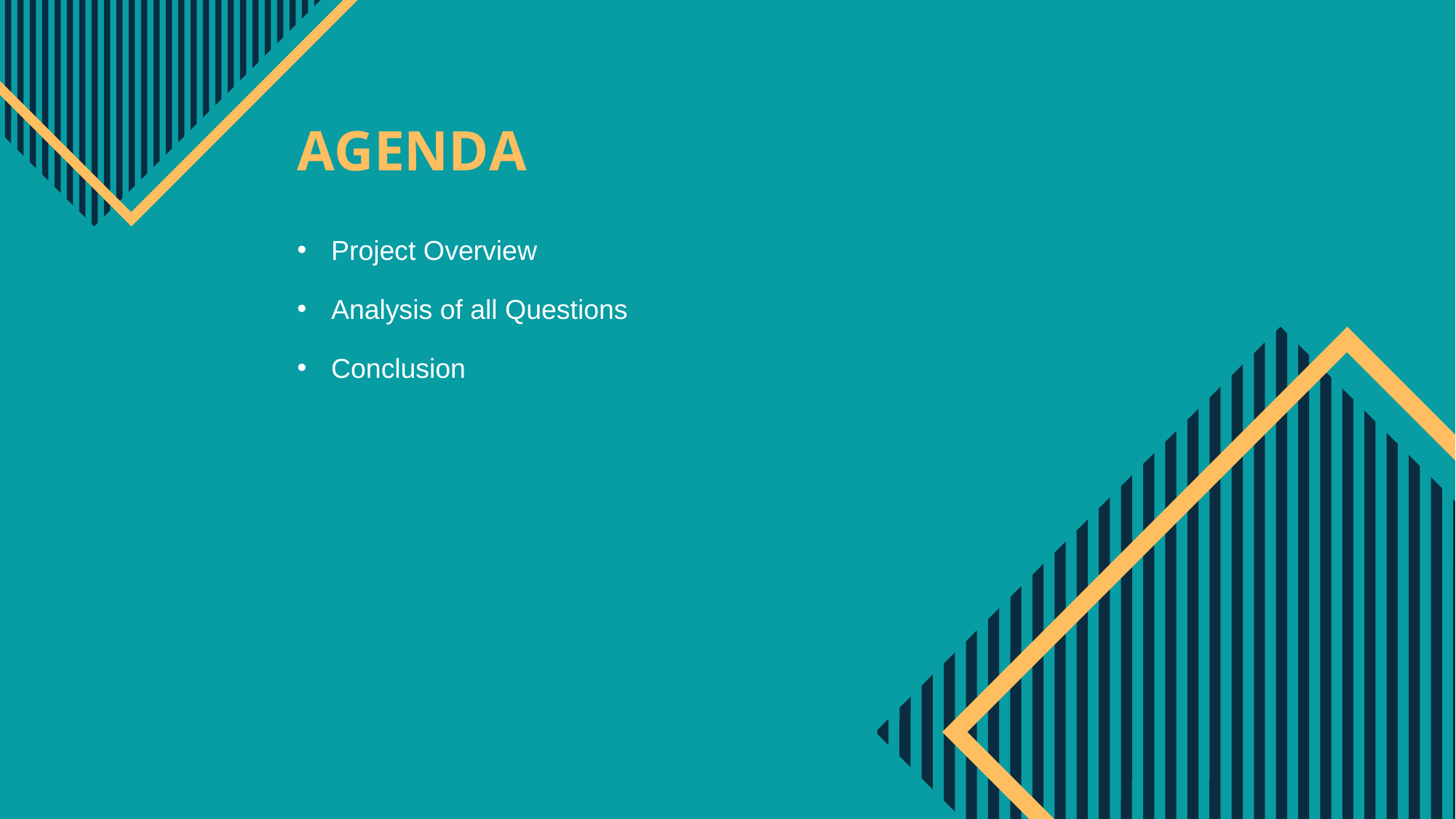

AGENDA
Project Overview
Analysis of all Questions
Conclusion